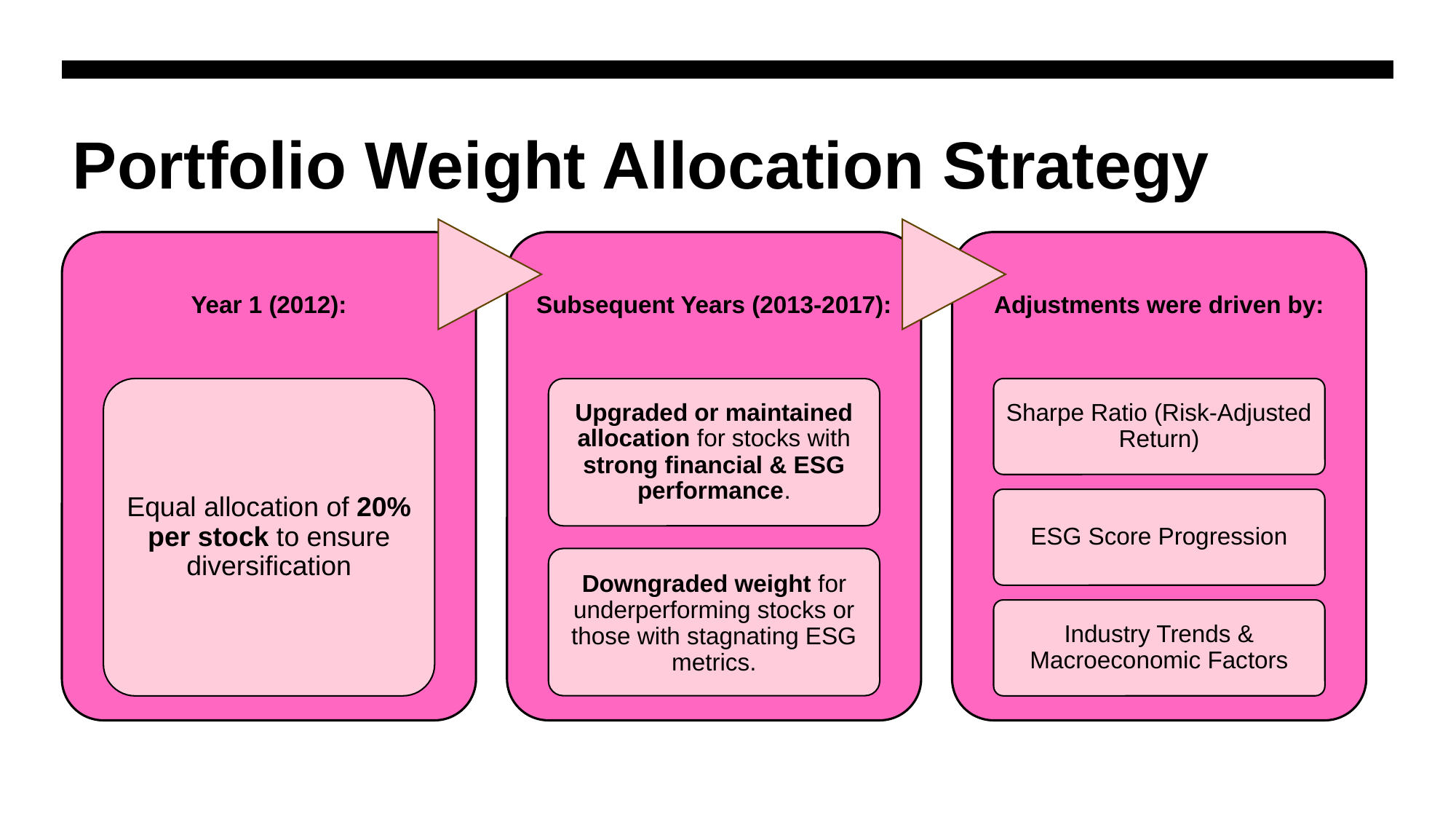

# Portfolio Weight Allocation Strategy

Year 1 (2012):

Subsequent Years (2013-2017):

Adjustments were driven by:

Sharpe Ratio (Risk-Adjusted Return)
Upgraded or maintained allocation for stocks with strong financial & ESG performance.
Equal allocation of 20% per stock to ensure diversification

ESG Score Progression

Downgraded weight for underperforming stocks or those with stagnating ESG metrics.

Industry Trends & Macroeconomic Factors